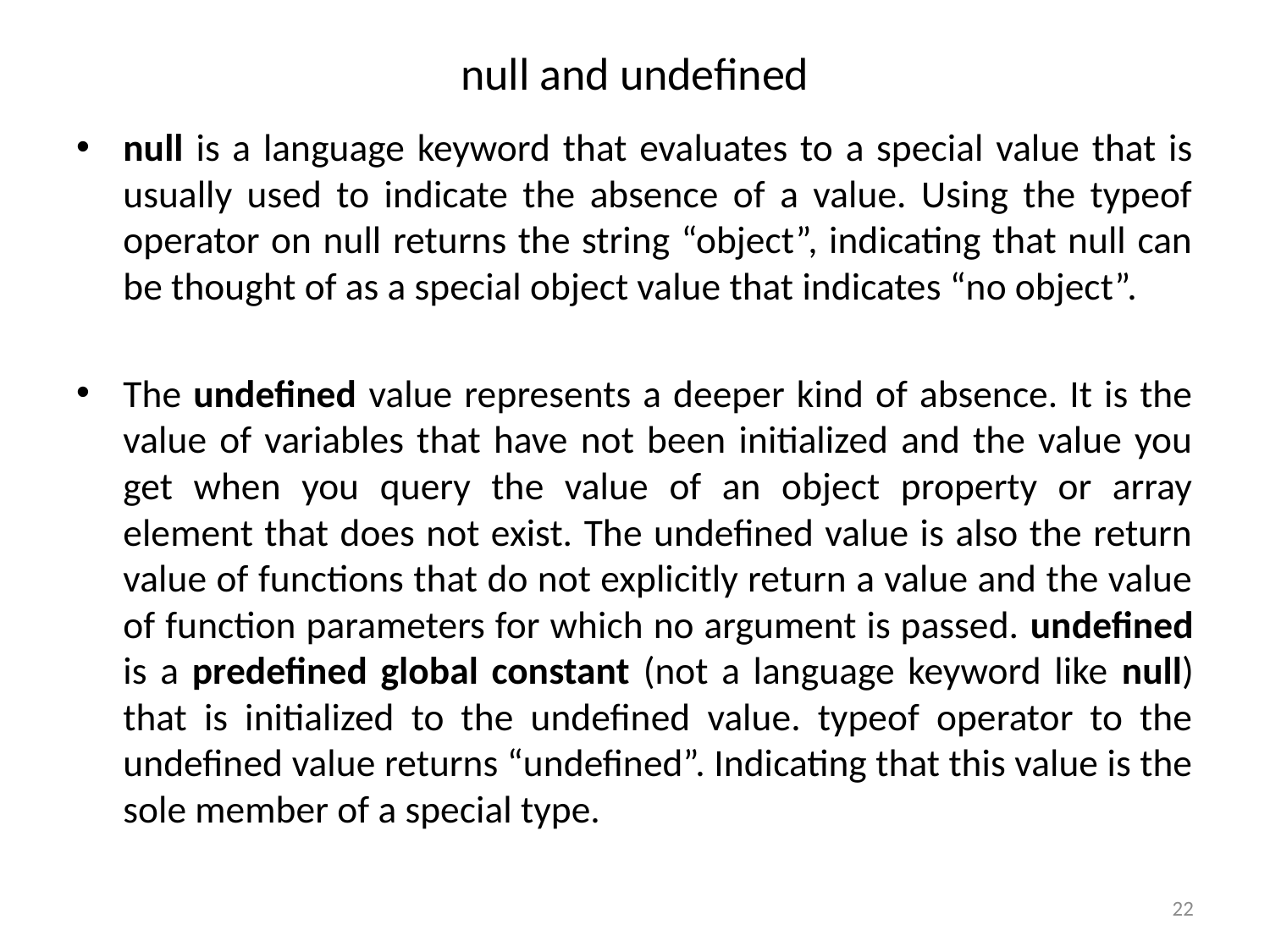

# null and undefined
null is a language keyword that evaluates to a special value that is usually used to indicate the absence of a value. Using the typeof operator on null returns the string “object”, indicating that null can be thought of as a special object value that indicates “no object”.

The undefined value represents a deeper kind of absence. It is the value of variables that have not been initialized and the value you get when you query the value of an object property or array element that does not exist. The undefined value is also the return value of functions that do not explicitly return a value and the value of function parameters for which no argument is passed. undefined is a predefined global constant (not a language keyword like null) that is initialized to the undefined value. typeof operator to the undefined value returns “undefined”. Indicating that this value is the sole member of a special type.
22